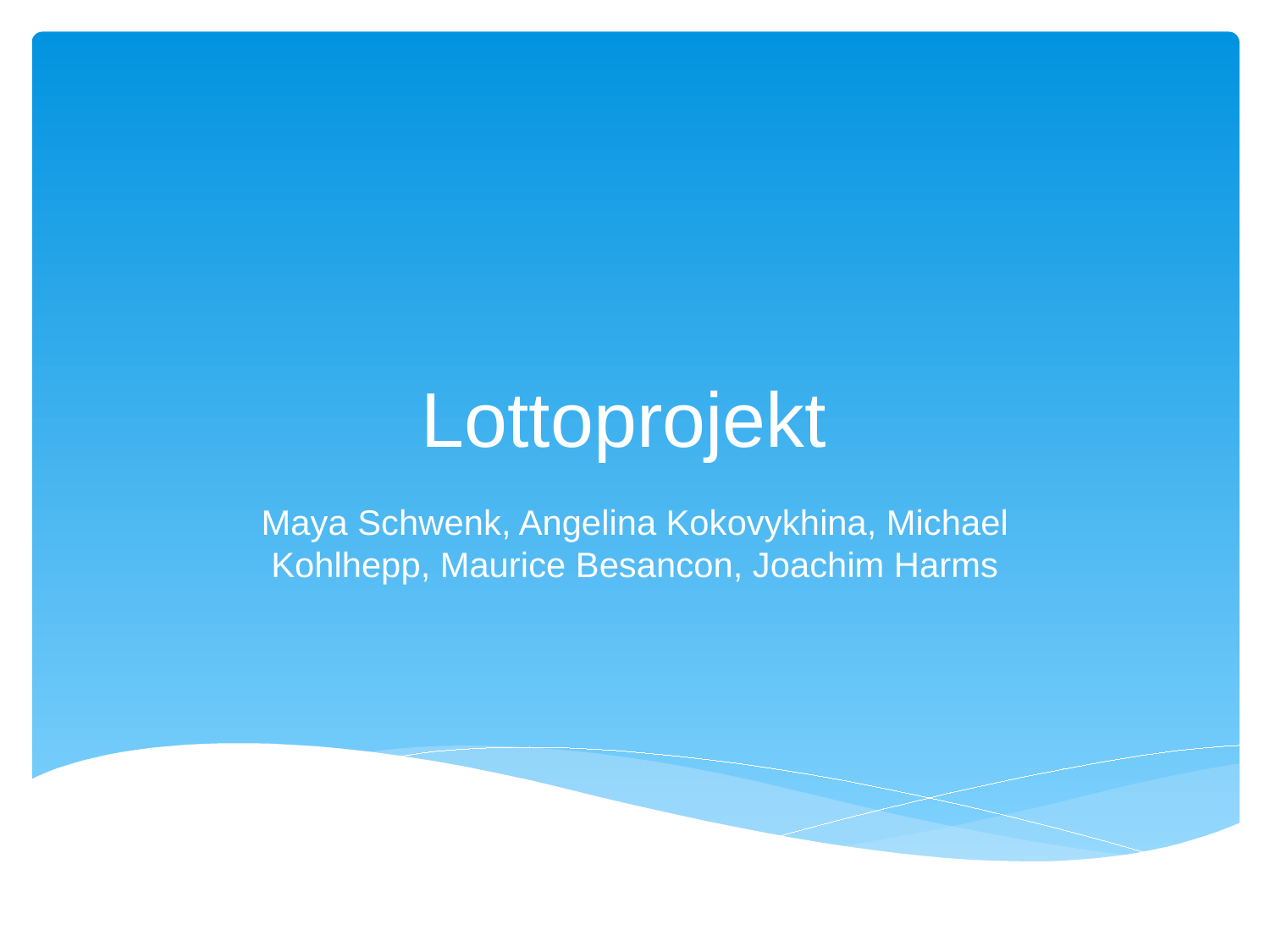

# Lottoprojekt
Maya Schwenk, Angelina Kokovykhina, Michael Kohlhepp, Maurice Besancon, Joachim Harms